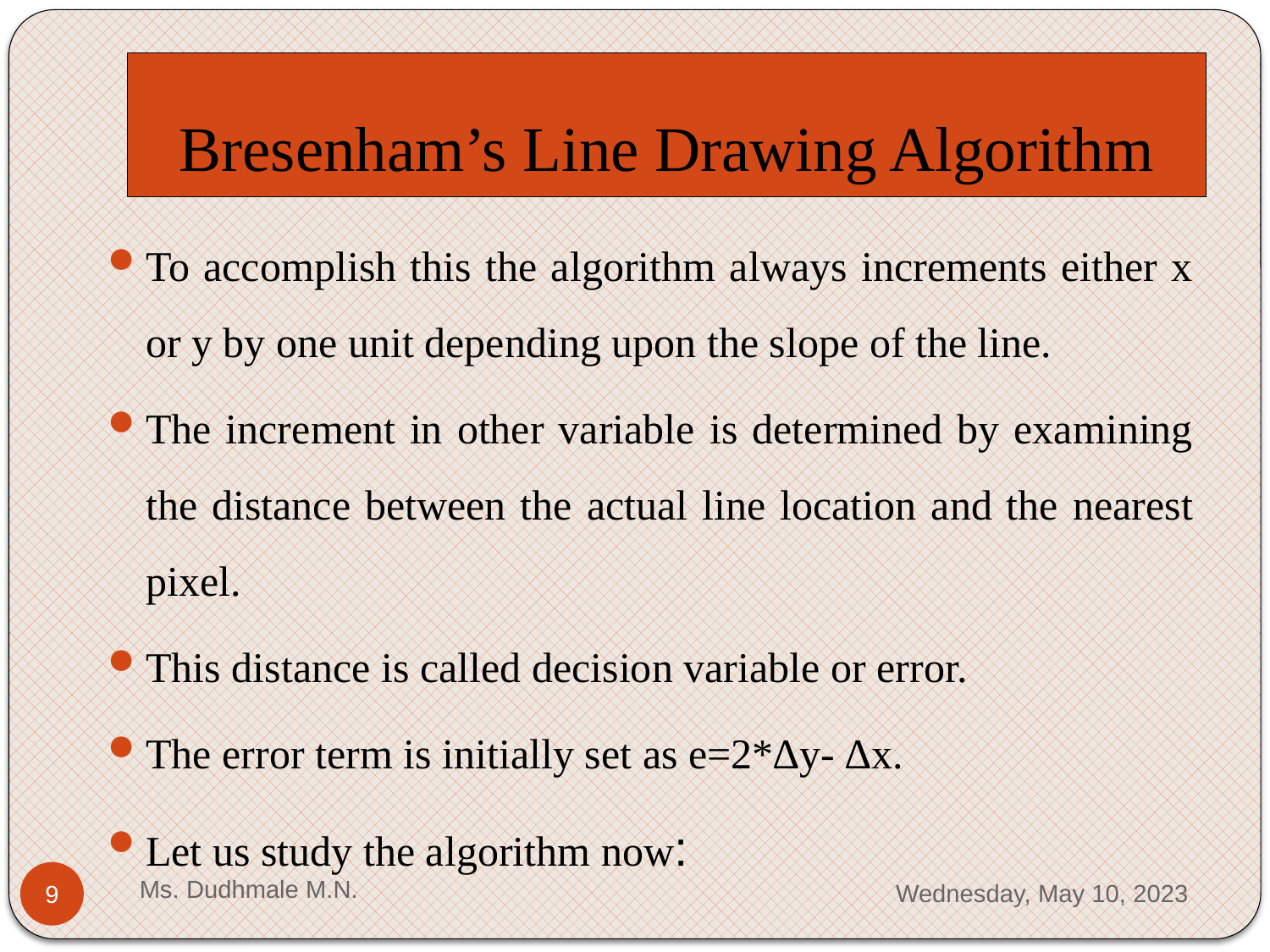

# Bresenham’s Line Drawing Algorithm
To accomplish this the algorithm always increments either x or y by one unit depending upon the slope of the line.
The increment in other variable is determined by examining the distance between the actual line location and the nearest pixel.
This distance is called decision variable or error.
The error term is initially set as e=2*∆y- ∆x.
Let us study the algorithm now:
Ms. Dudhmale M.N.
Wednesday, May 10, 2023
9